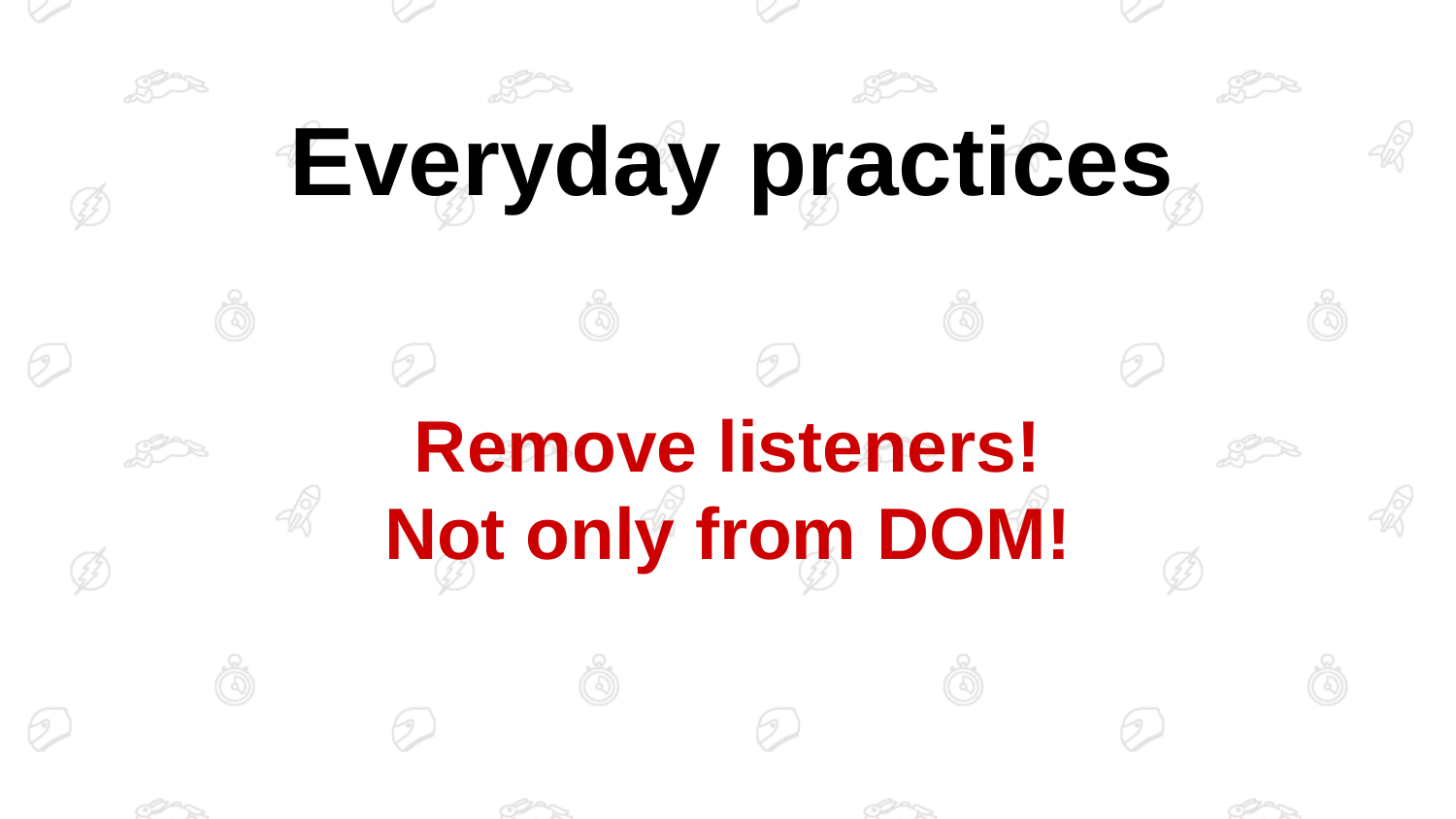

Everyday practices
Remove listeners!
Not only from DOM!